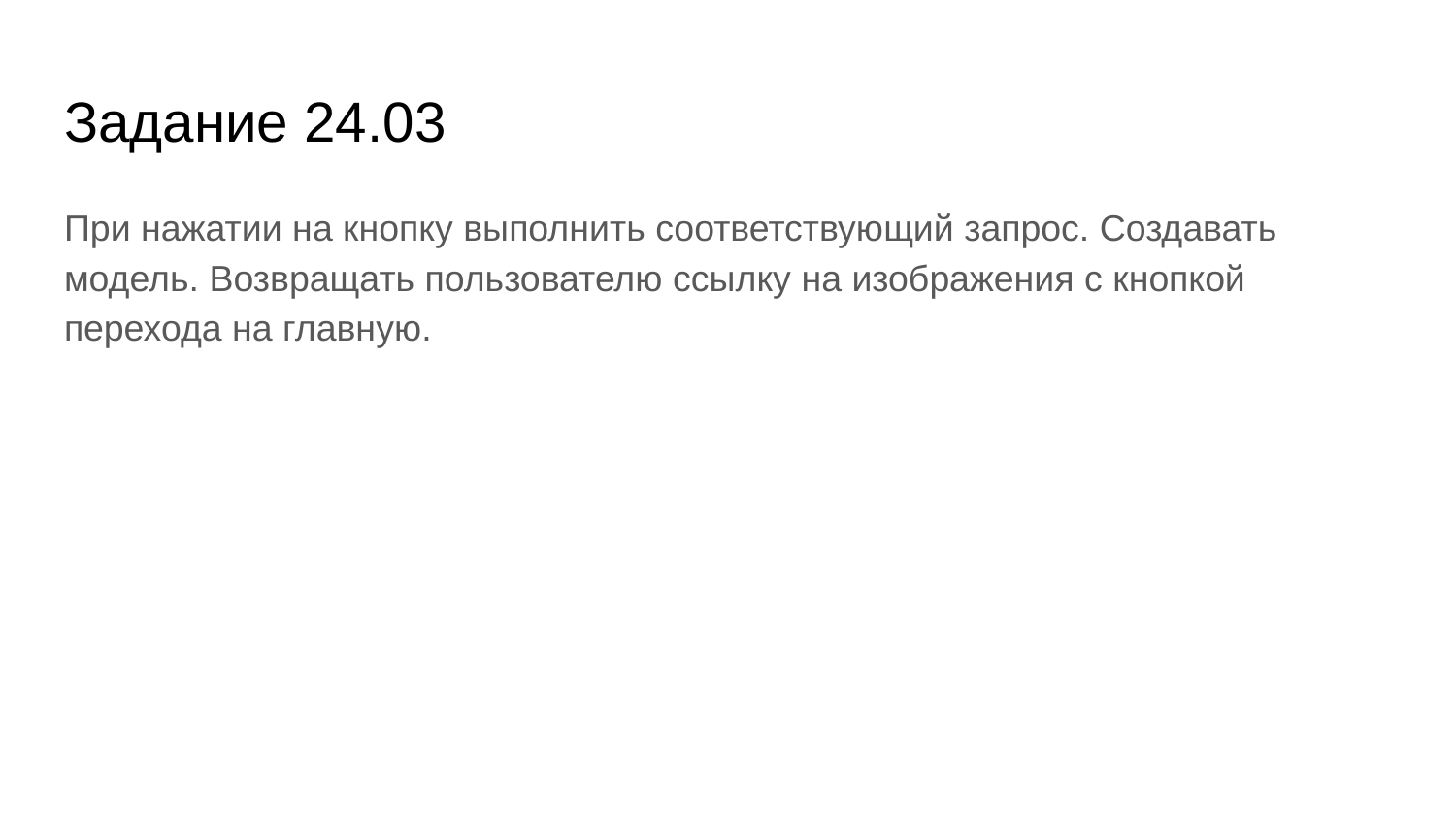

# Задание 24.03
При нажатии на кнопку выполнить соответствующий запрос. Создавать модель. Возвращать пользователю ссылку на изображения с кнопкой перехода на главную.